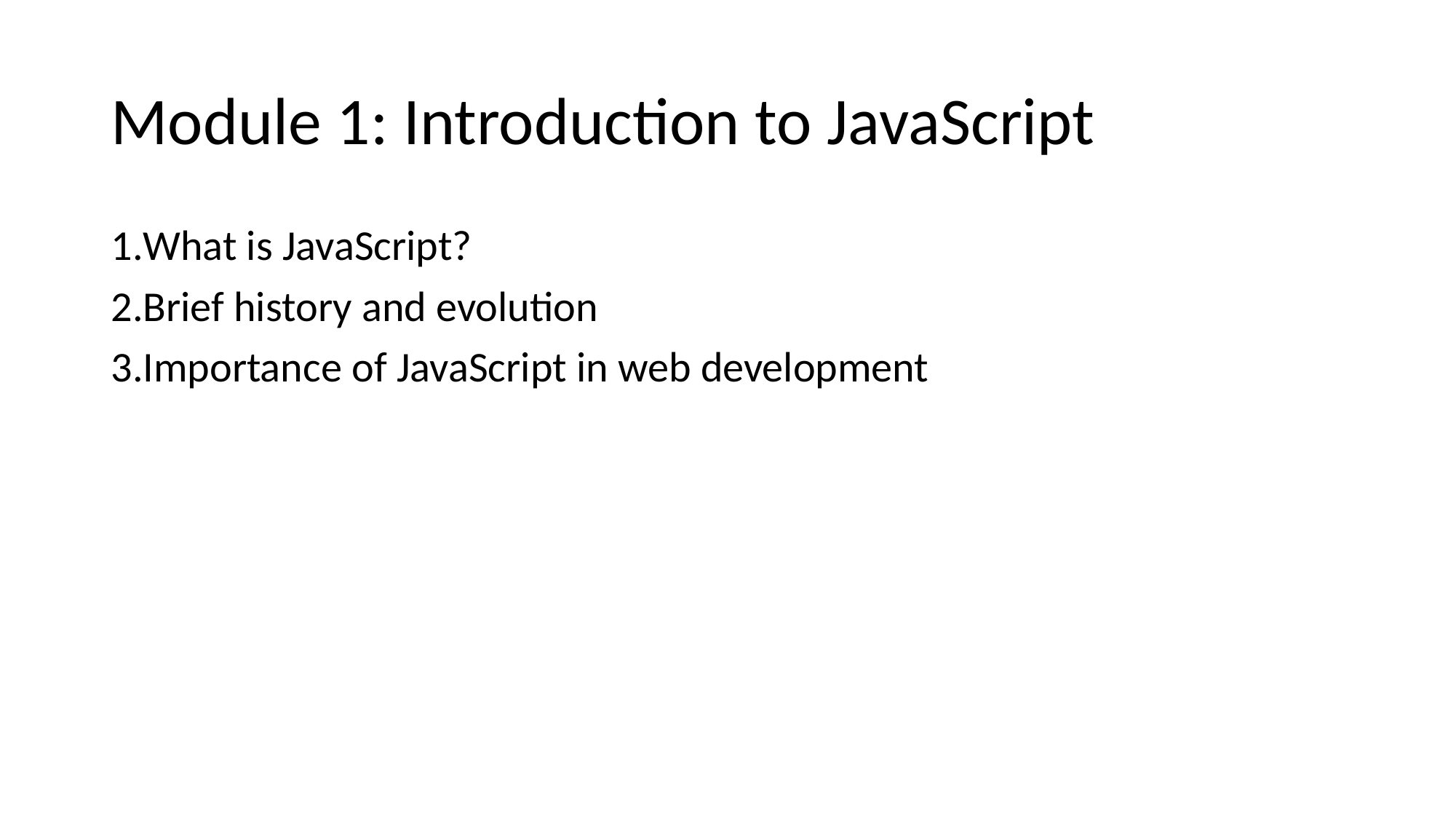

# Module 1: Introduction to JavaScript
What is JavaScript?
Brief history and evolution
Importance of JavaScript in web development